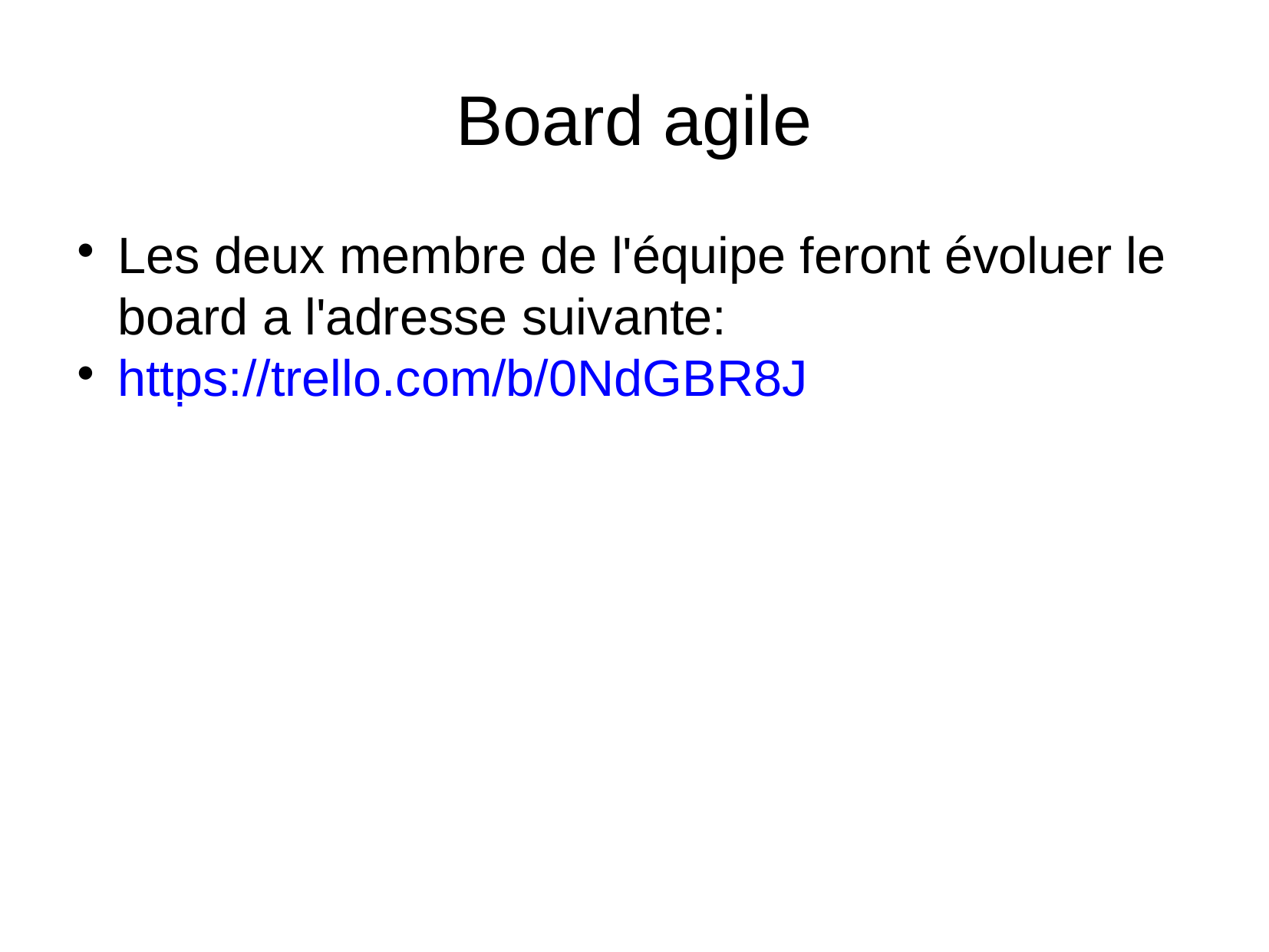

Board agile
Les deux membre de l'équipe feront évoluer le board a l'adresse suivante:
https://trello.com/b/0NdGBR8J